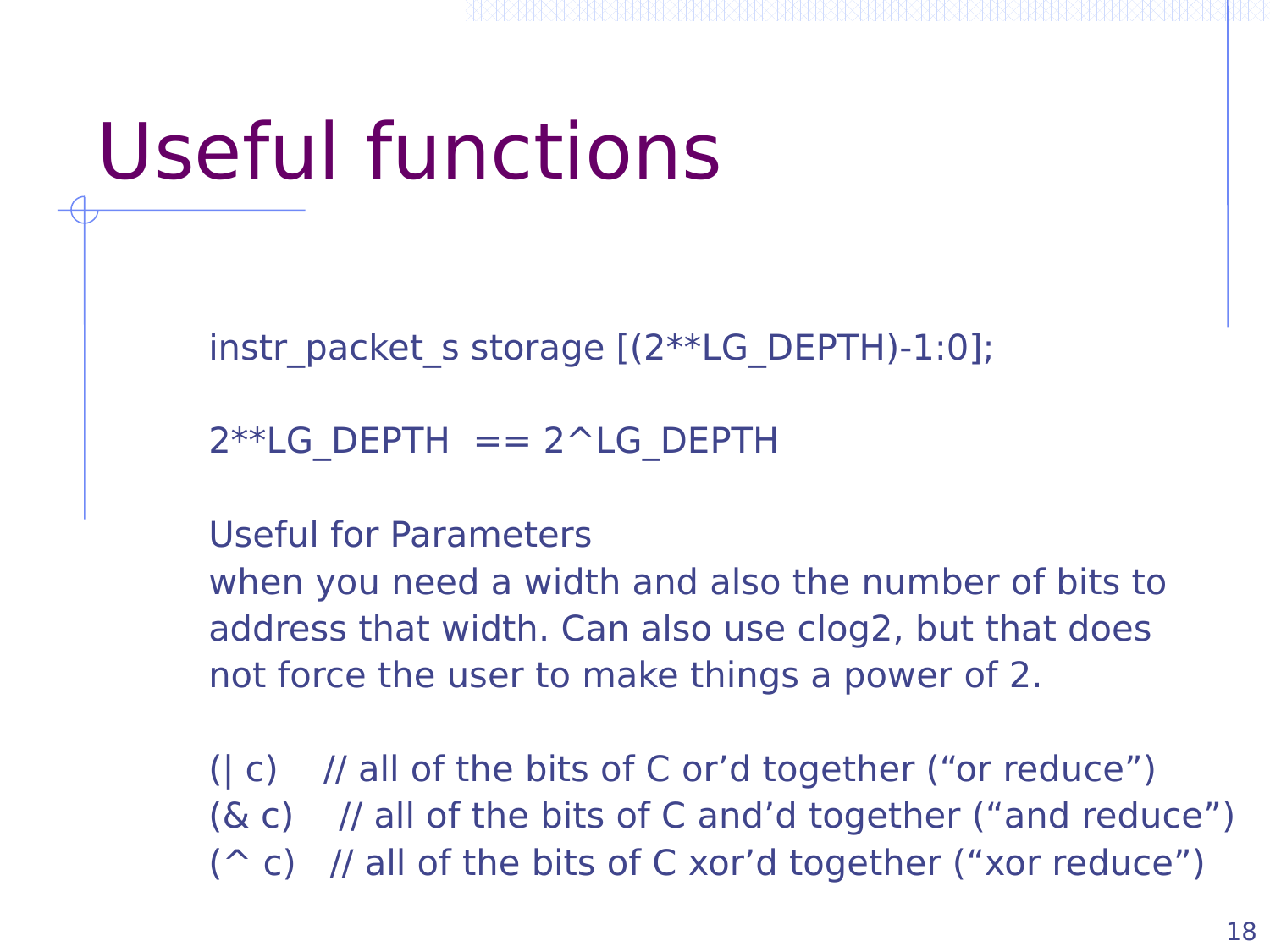

# Useful functions
instr_packet_s storage [(2**LG_DEPTH)-1:0];

2**LG_DEPTH  == 2^LG_DEPTH

Useful for Parameters
when you need a width and also the number of bits to
address that width. Can also use clog2, but that does
not force the user to make things a power of 2.

(| c)    // all of the bits of C or’d together (“or reduce”)
(& c)    // all of the bits of C and’d together (“and reduce”)
(^ c)   // all of the bits of C xor’d together (“xor reduce”)
18